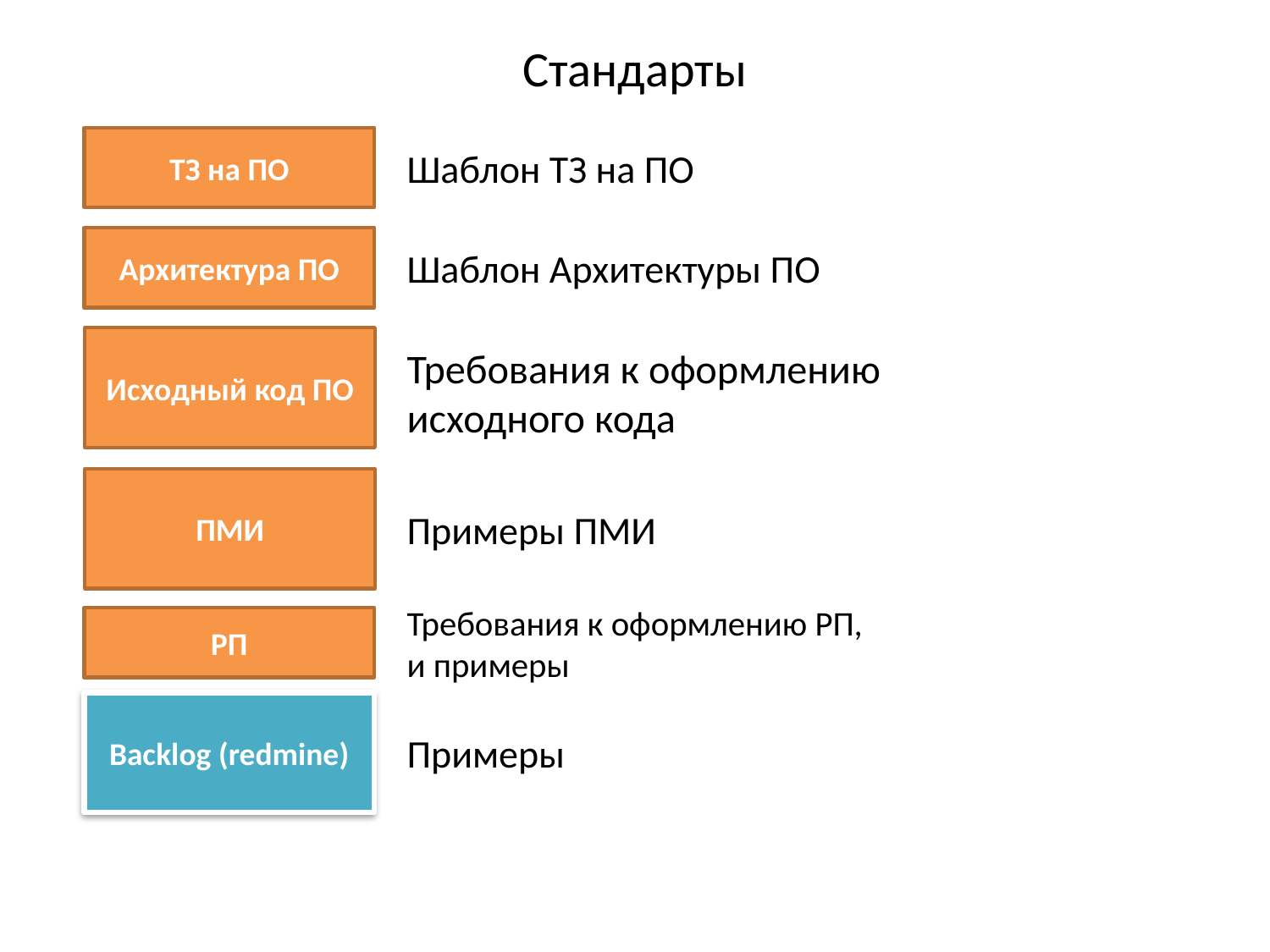

# Стандарты
ТЗ на ПО
Шаблон ТЗ на ПО
Архитектура ПО
Шаблон Архитектуры ПО
Исходный код ПО
Требования к оформлению
исходного кода
ПМИ
Примеры ПМИ
Требования к оформлению РП,
и примеры
РП
Backlog (redmine)
Примеры